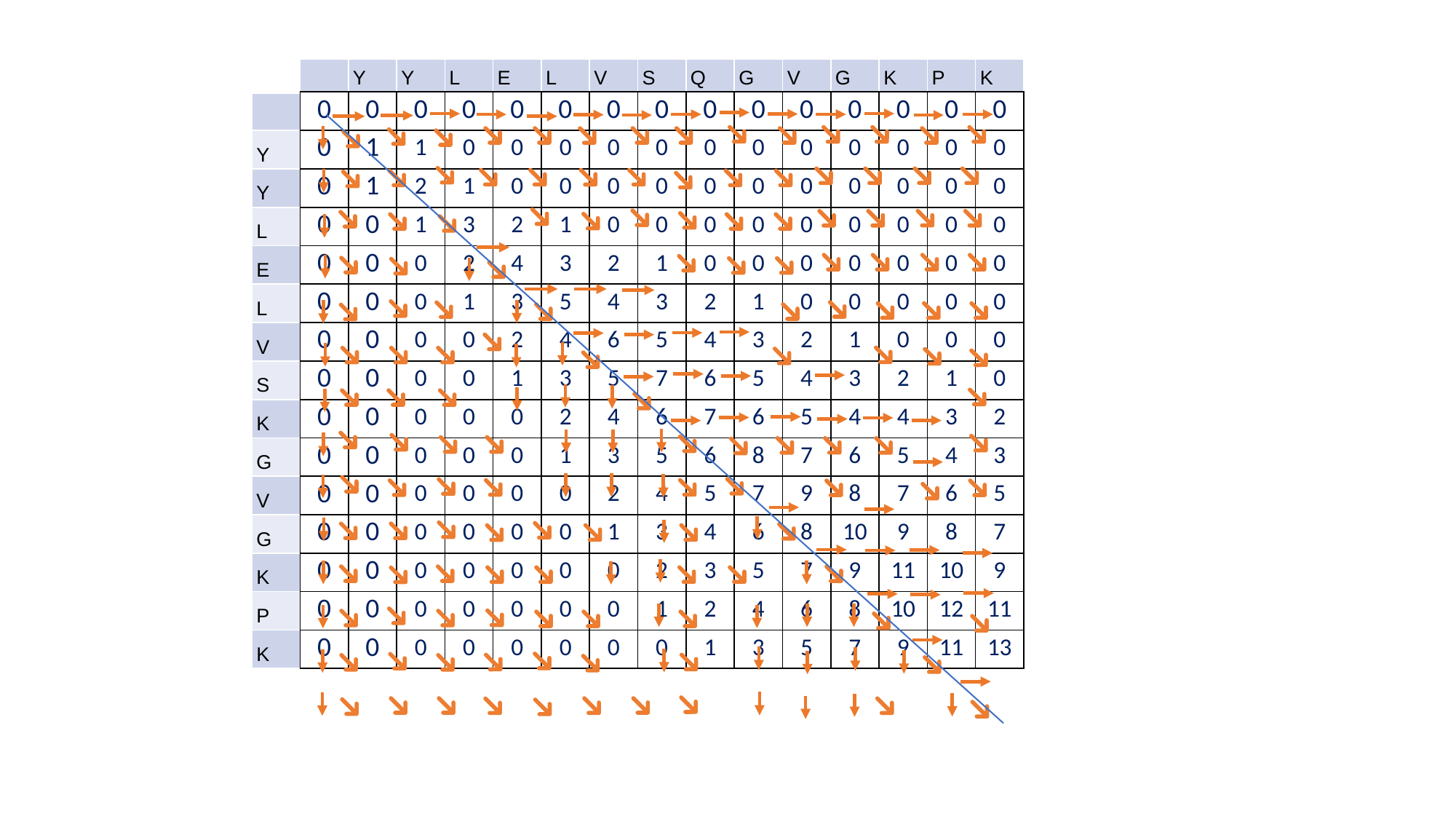

|  |  | Y | Y | L | E | L | V | S | Q | G | V | G | K | P | K |
| --- | --- | --- | --- | --- | --- | --- | --- | --- | --- | --- | --- | --- | --- | --- | --- |
|  | 0 | 0 | 0 | 0 | 0 | 0 | 0 | 0 | 0 | 0 | 0 | 0 | 0 | 0 | 0 |
| Y | 0 | 1 | 1 | 0 | 0 | 0 | 0 | 0 | 0 | 0 | 0 | 0 | 0 | 0 | 0 |
| Y | 0 | 1 | 2 | 1 | 0 | 0 | 0 | 0 | 0 | 0 | 0 | 0 | 0 | 0 | 0 |
| L | 0 | 0 | 1 | 3 | 2 | 1 | 0 | 0 | 0 | 0 | 0 | 0 | 0 | 0 | 0 |
| E | 0 | 0 | 0 | 2 | 4 | 3 | 2 | 1 | 0 | 0 | 0 | 0 | 0 | 0 | 0 |
| L | 0 | 0 | 0 | 1 | 3 | 5 | 4 | 3 | 2 | 1 | 0 | 0 | 0 | 0 | 0 |
| V | 0 | 0 | 0 | 0 | 2 | 4 | 6 | 5 | 4 | 3 | 2 | 1 | 0 | 0 | 0 |
| S | 0 | 0 | 0 | 0 | 1 | 3 | 5 | 7 | 6 | 5 | 4 | 3 | 2 | 1 | 0 |
| K | 0 | 0 | 0 | 0 | 0 | 2 | 4 | 6 | 7 | 6 | 5 | 4 | 4 | 3 | 2 |
| G | 0 | 0 | 0 | 0 | 0 | 1 | 3 | 5 | 6 | 8 | 7 | 6 | 5 | 4 | 3 |
| V | 0 | 0 | 0 | 0 | 0 | 0 | 2 | 4 | 5 | 7 | 9 | 8 | 7 | 6 | 5 |
| G | 0 | 0 | 0 | 0 | 0 | 0 | 1 | 3 | 4 | 6 | 8 | 10 | 9 | 8 | 7 |
| K | 0 | 0 | 0 | 0 | 0 | 0 | 0 | 2 | 3 | 5 | 7 | 9 | 11 | 10 | 9 |
| P | 0 | 0 | 0 | 0 | 0 | 0 | 0 | 1 | 2 | 4 | 6 | 8 | 10 | 12 | 11 |
| K | 0 | 0 | 0 | 0 | 0 | 0 | 0 | 0 | 1 | 3 | 5 | 7 | 9 | 11 | 13 |